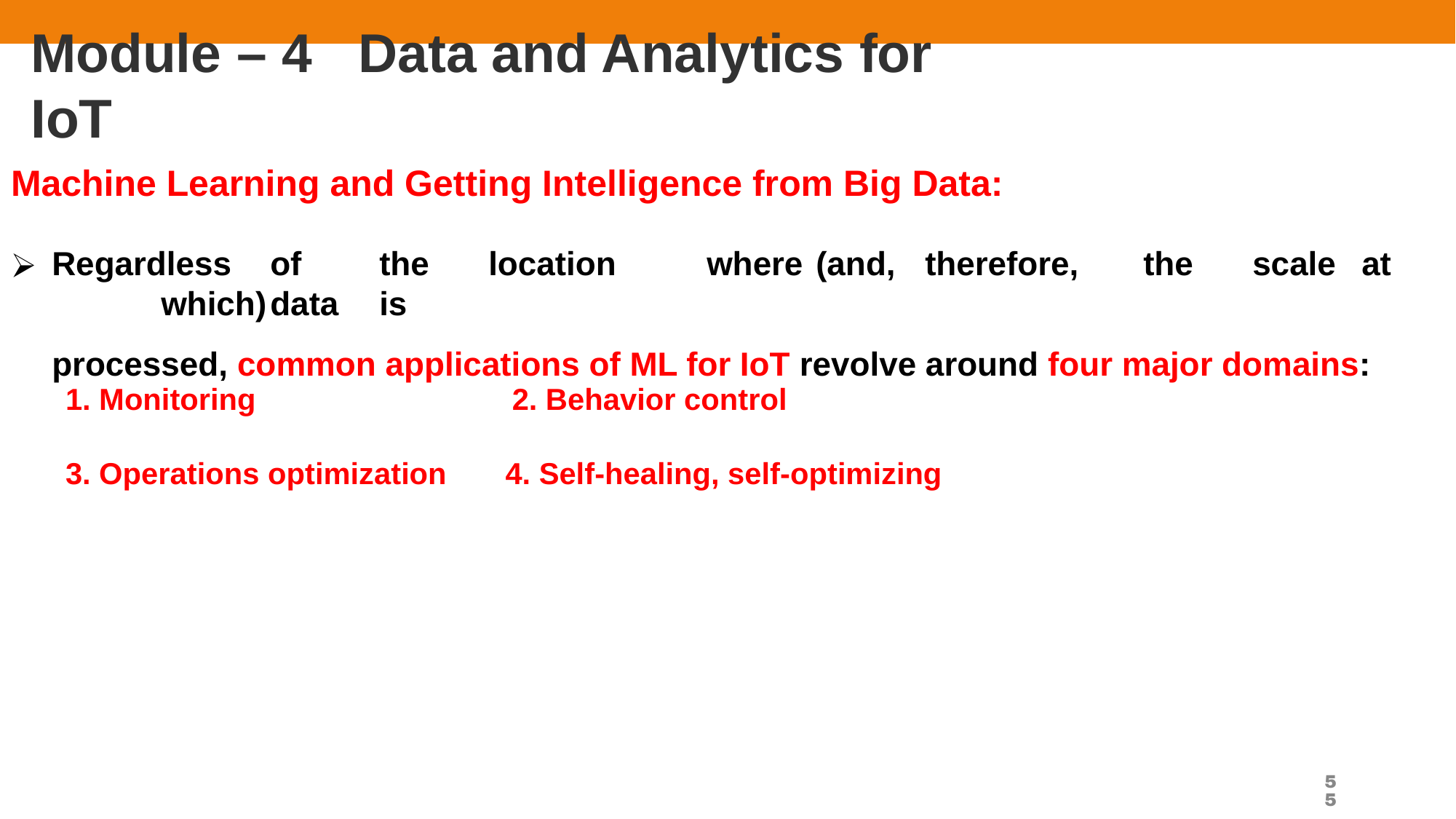

# Module – 4	Data and Analytics for IoT
Machine Learning and Getting Intelligence from Big Data:
Regardless	of	the	location	where	(and,	therefore,	the	scale	at	which)	data	is
processed, common applications of ML for IoT revolve around four major domains:
1. Monitoring

3. Operations optimization
2. Behavior control

4. Self-healing, self-optimizing
55